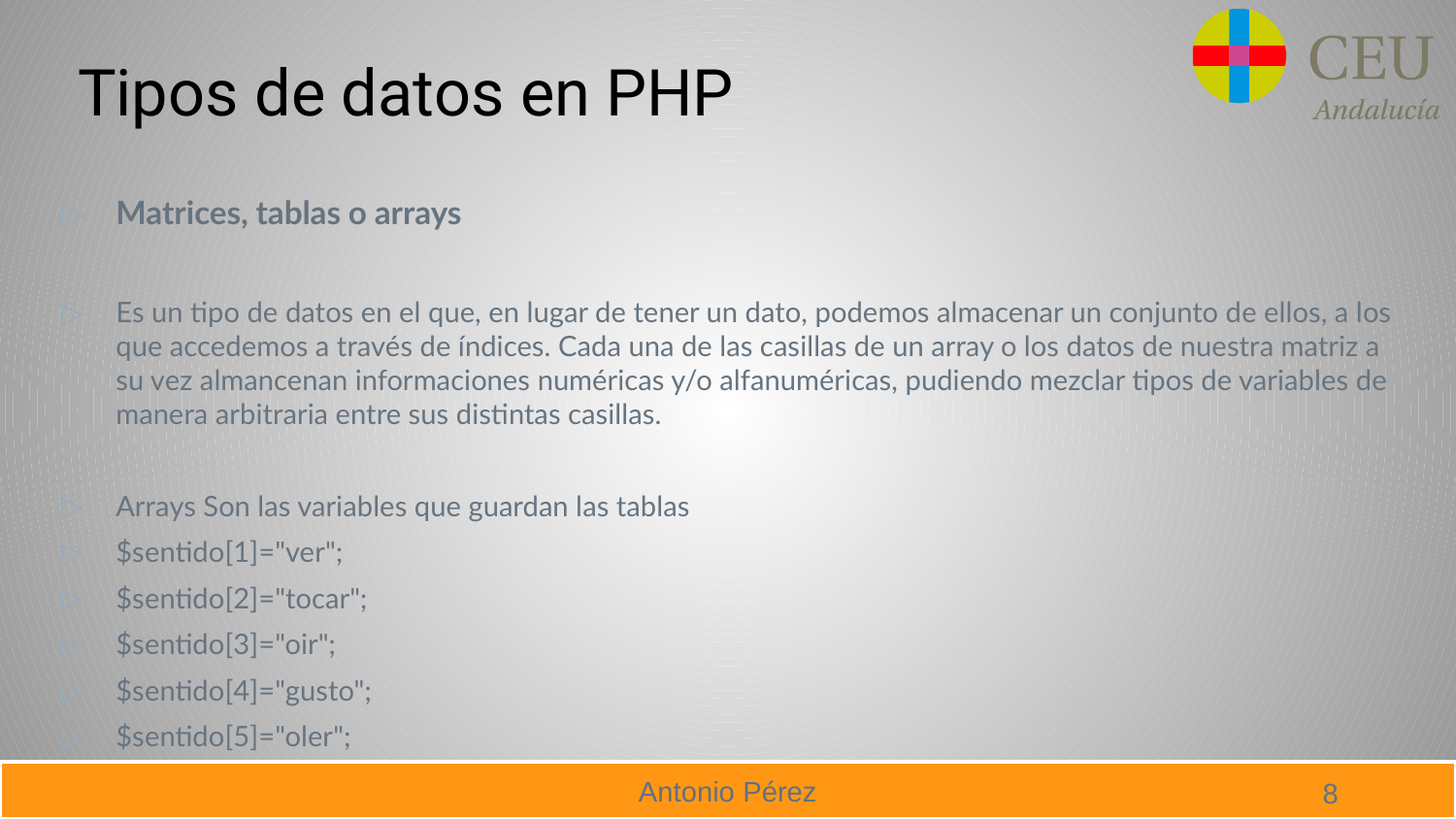

# Tipos de datos en PHP
Matrices, tablas o arrays

Es un tipo de datos en el que, en lugar de tener un dato, podemos almacenar un conjunto de ellos, a los que accedemos a través de índices. Cada una de las casillas de un array o los datos de nuestra matriz a su vez almancenan informaciones numéricas y/o alfanuméricas, pudiendo mezclar tipos de variables de manera arbitraria entre sus distintas casillas.

Arrays Son las variables que guardan las tablas
$sentido[1]="ver";
$sentido[2]="tocar";
$sentido[3]="oir";
$sentido[4]="gusto";
$sentido[5]="oler";
8